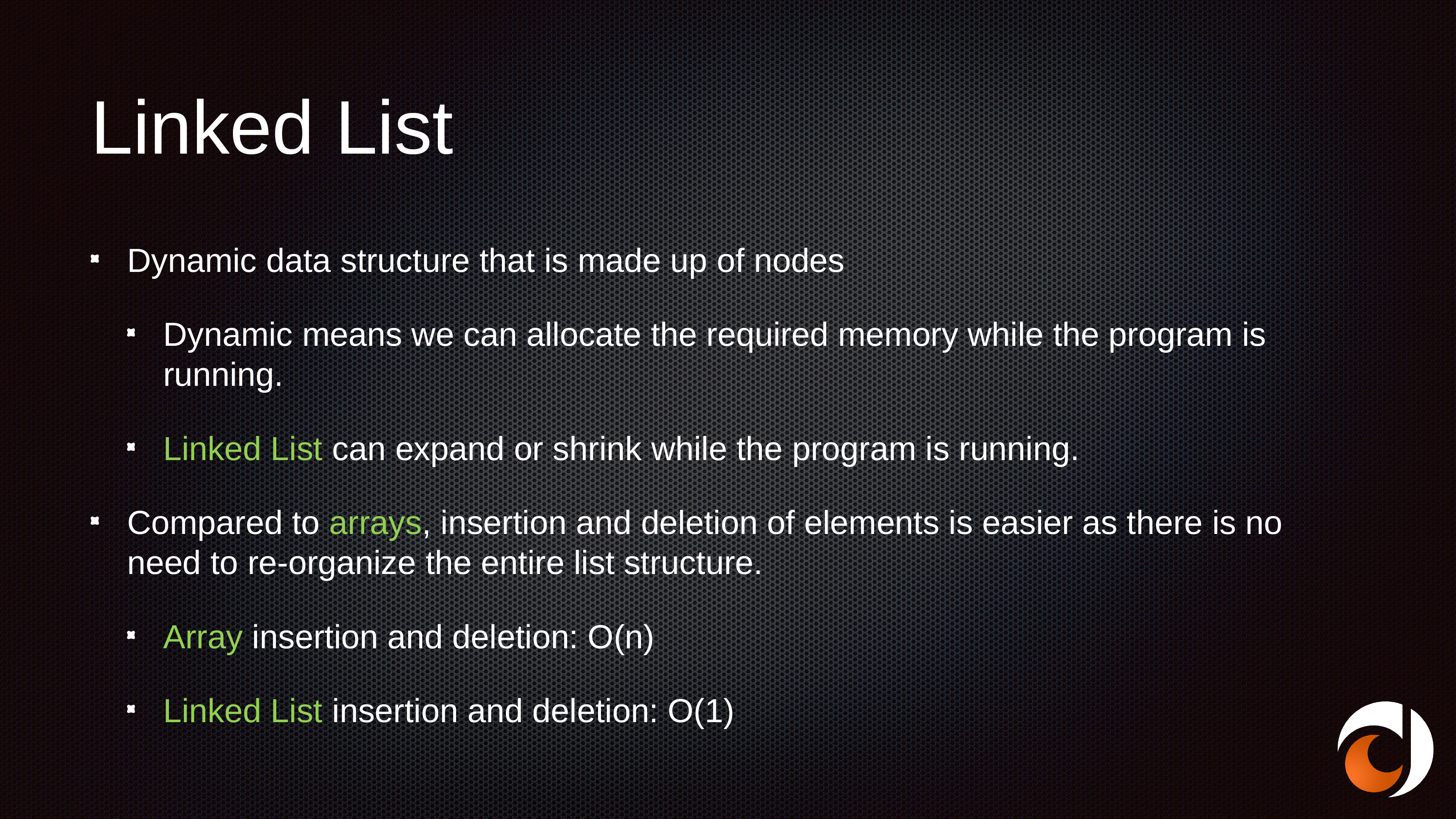

# Linked List
Dynamic data structure that is made up of nodes
Dynamic means we can allocate the required memory while the program is running.
Linked List can expand or shrink while the program is running.
Compared to arrays, insertion and deletion of elements is easier as there is no need to re-organize the entire list structure.
Array insertion and deletion: O(n)
Linked List insertion and deletion: O(1)